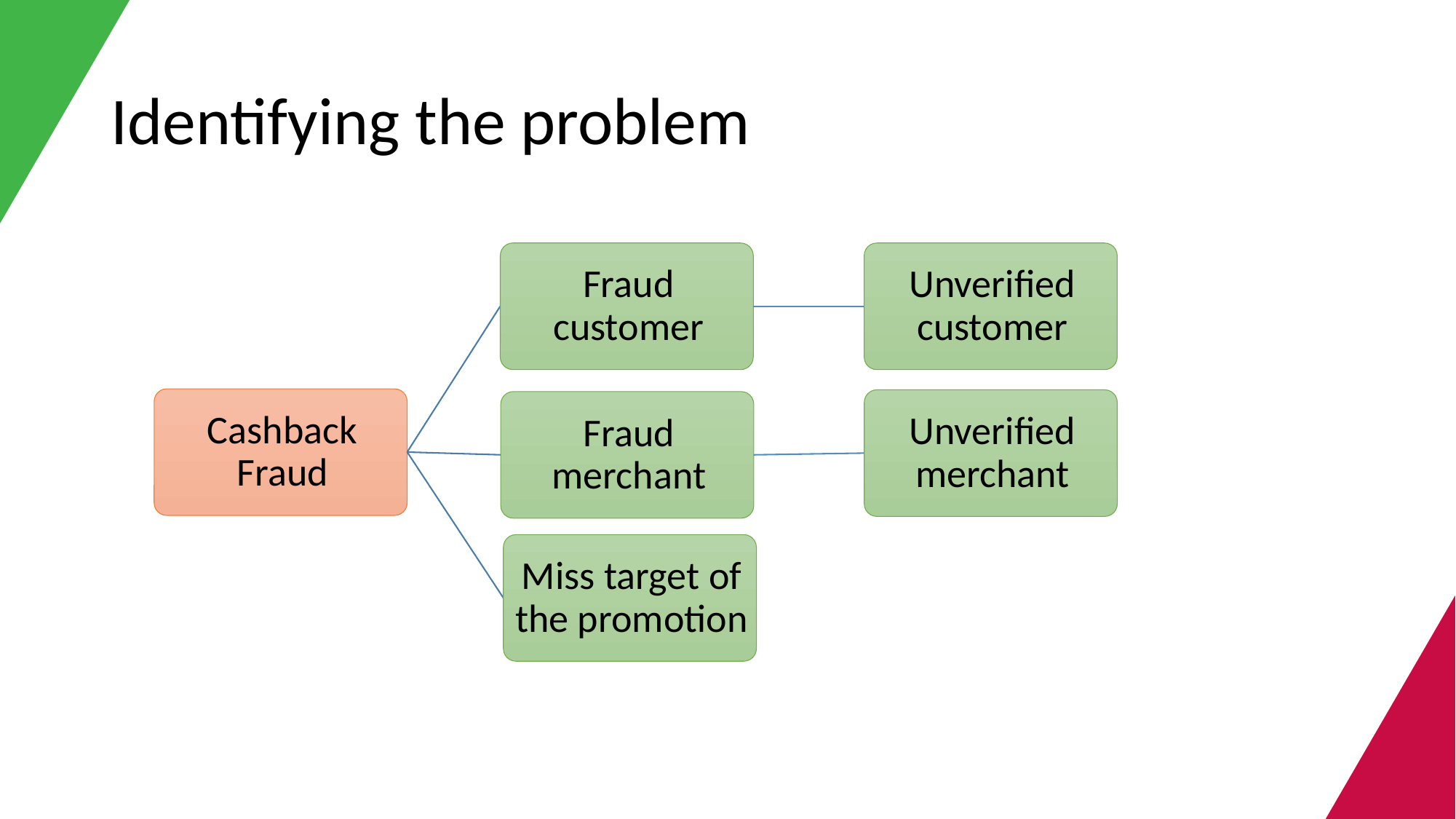

# Identifying the problem
Cashback Fraud

Fraud customer

Unverified customer

Miss target of the promotion

Fraud merchant

Unverified merchant